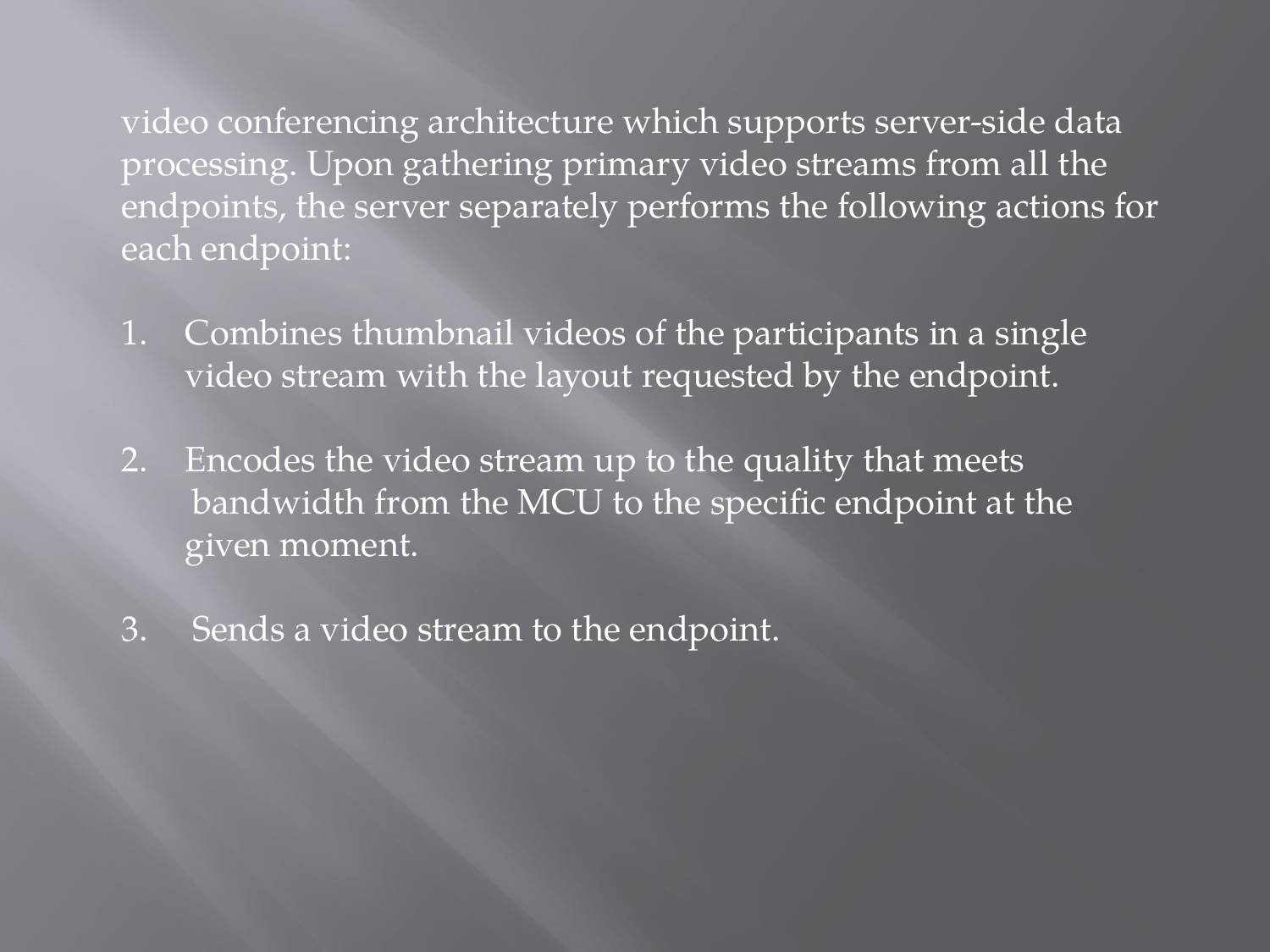

video conferencing architecture which supports server-side data processing. Upon gathering primary video streams from all the endpoints, the server separately performs the following actions for each endpoint:

Combines thumbnail videos of the participants in a single video stream with the layout requested by the endpoint.

Encodes the video stream up to the quality that meets
        bandwidth from the MCU to the specific endpoint at the given moment.

3.     Sends a video stream to the endpoint.